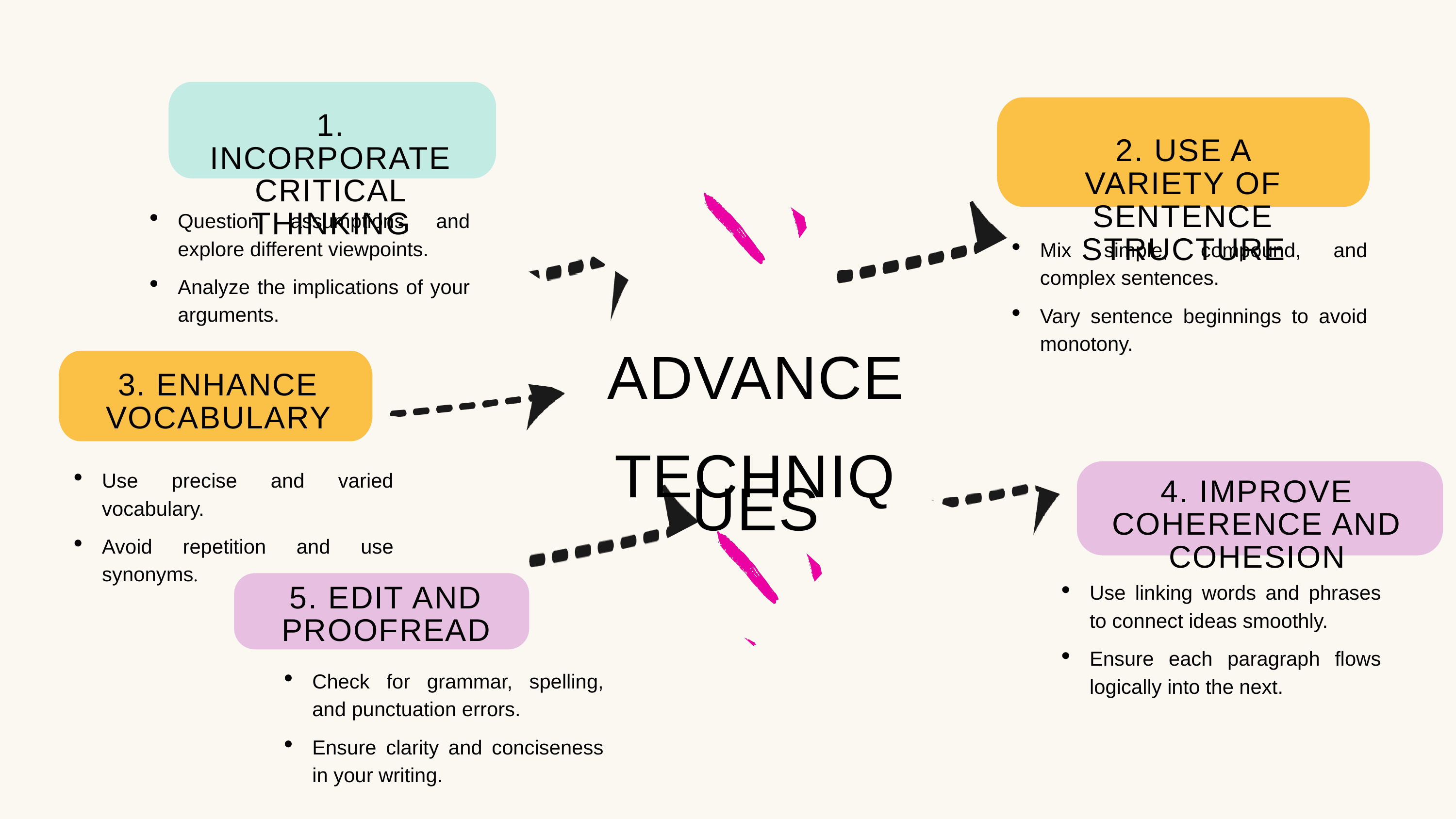

1. INCORPORATE CRITICAL THINKING
2. USE A VARIETY OF SENTENCE STRUCTURE

Question assumptions and explore different viewpoints.
Analyze the implications of your arguments.

Mix simple, compound, and complex sentences.
Vary sentence beginnings to avoid monotony.

 ADVANCE

TECHNIQUES

3. ENHANCE VOCABULARY

Use precise and varied vocabulary.
Avoid repetition and use synonyms.

4. IMPROVE COHERENCE AND COHESION

Use linking words and phrases to connect ideas smoothly.
Ensure each paragraph flows logically into the next.

5. EDIT AND PROOFREAD
Check for grammar, spelling, and punctuation errors.
Ensure clarity and conciseness in your writing.